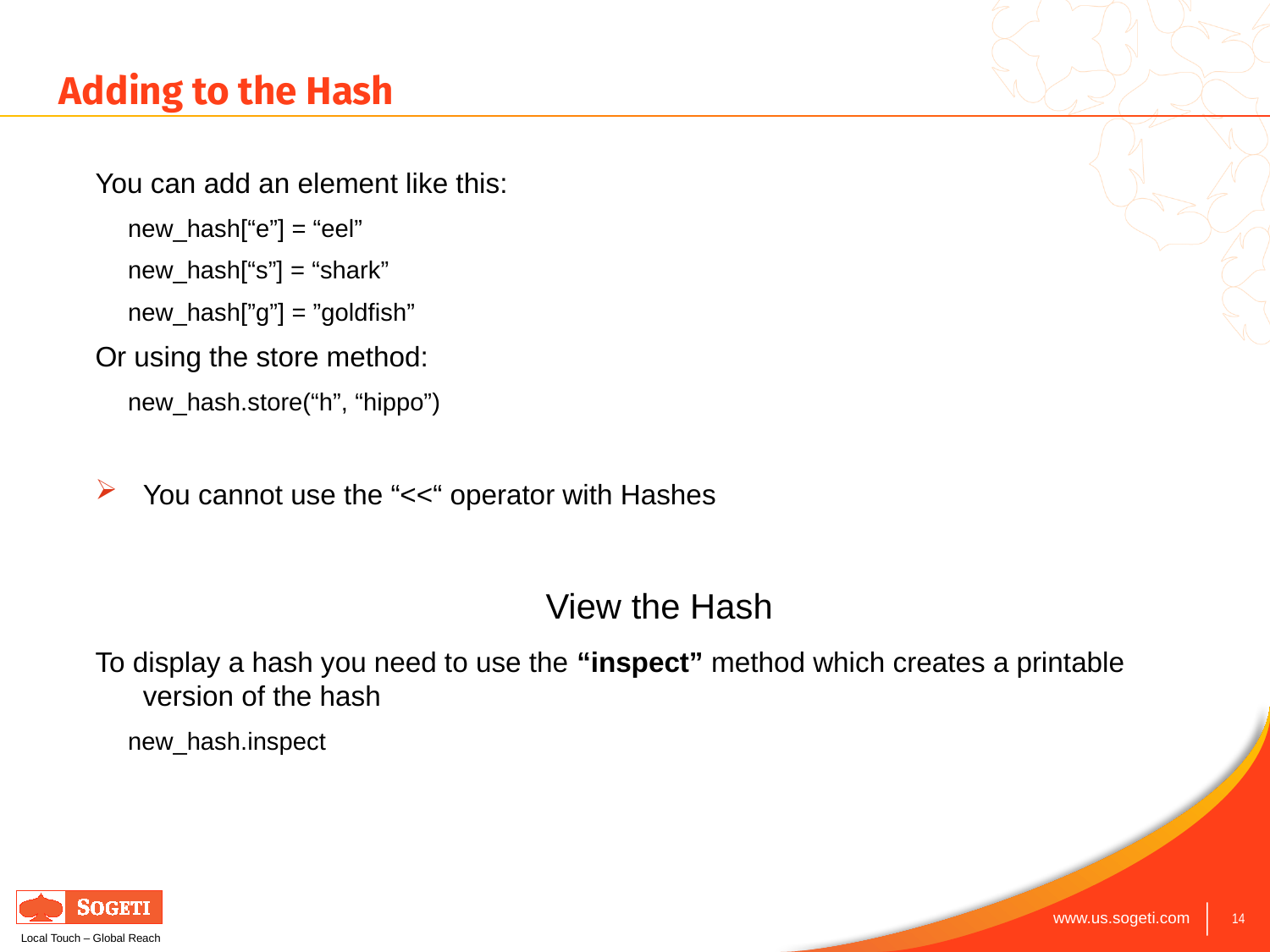

Adding to the Hash
You can add an element like this:
	new_hash[“e”] = “eel”
	new_hash[“s”] = “shark”
	new_hash[”g”] = ”goldfish”
Or using the store method:
	new_hash.store(“h”, “hippo”)

You cannot use the “<<“ operator with Hashes

View the Hash
To display a hash you need to use the “inspect” method which creates a printable version of the hash
	new_hash.inspect